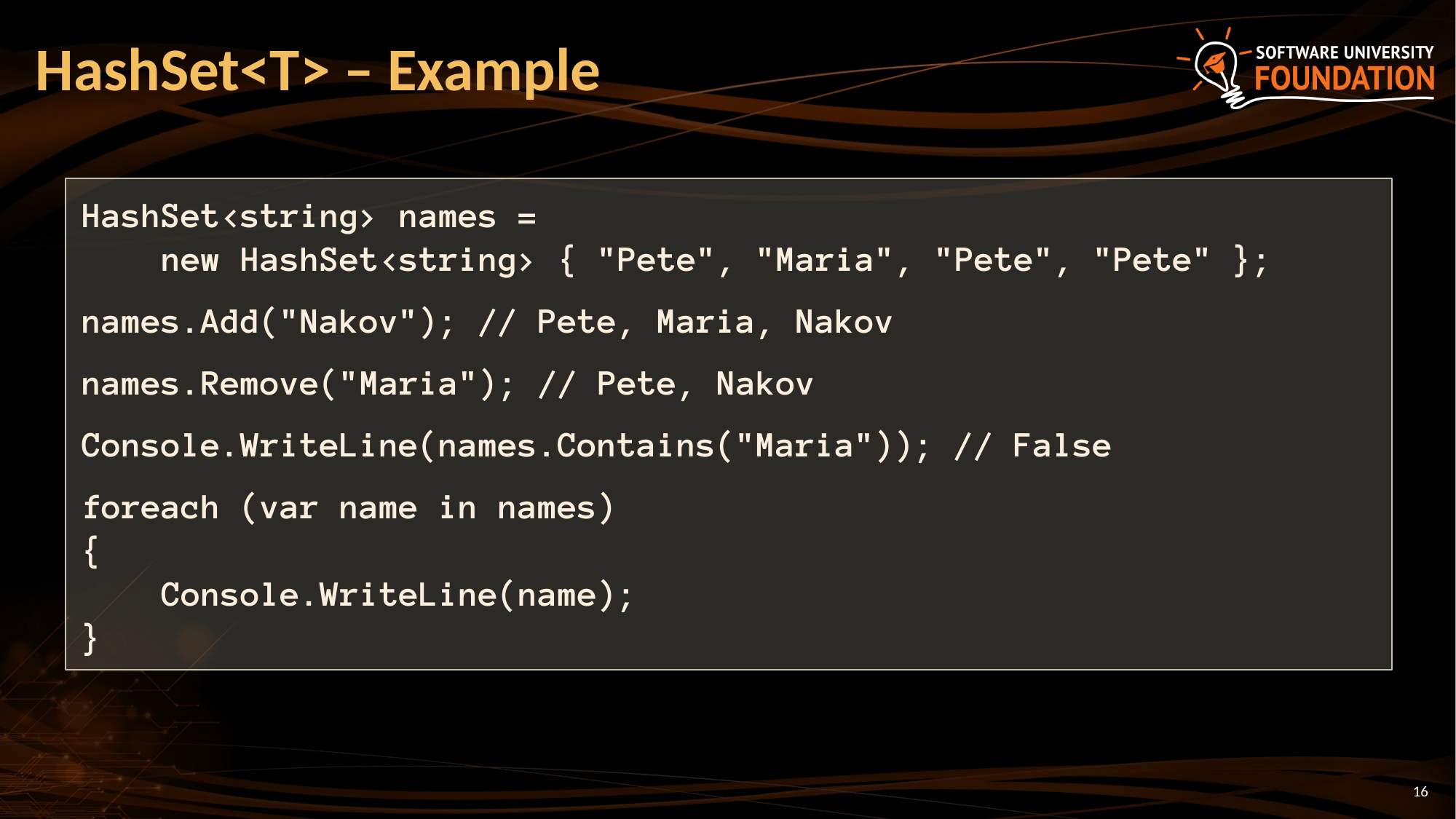

# HashSet<T> – Example
HashSet<string> names =
    new HashSet<string> { "Pete", "Maria", "Pete", "Pete" };
names.Add("Nakov"); // Pete, Maria, Nakov
names.Remove("Maria"); // Pete, Nakov
Console.WriteLine(names.Contains("Maria")); // False
foreach (var name in names)
{
    Console.WriteLine(name);
}
16